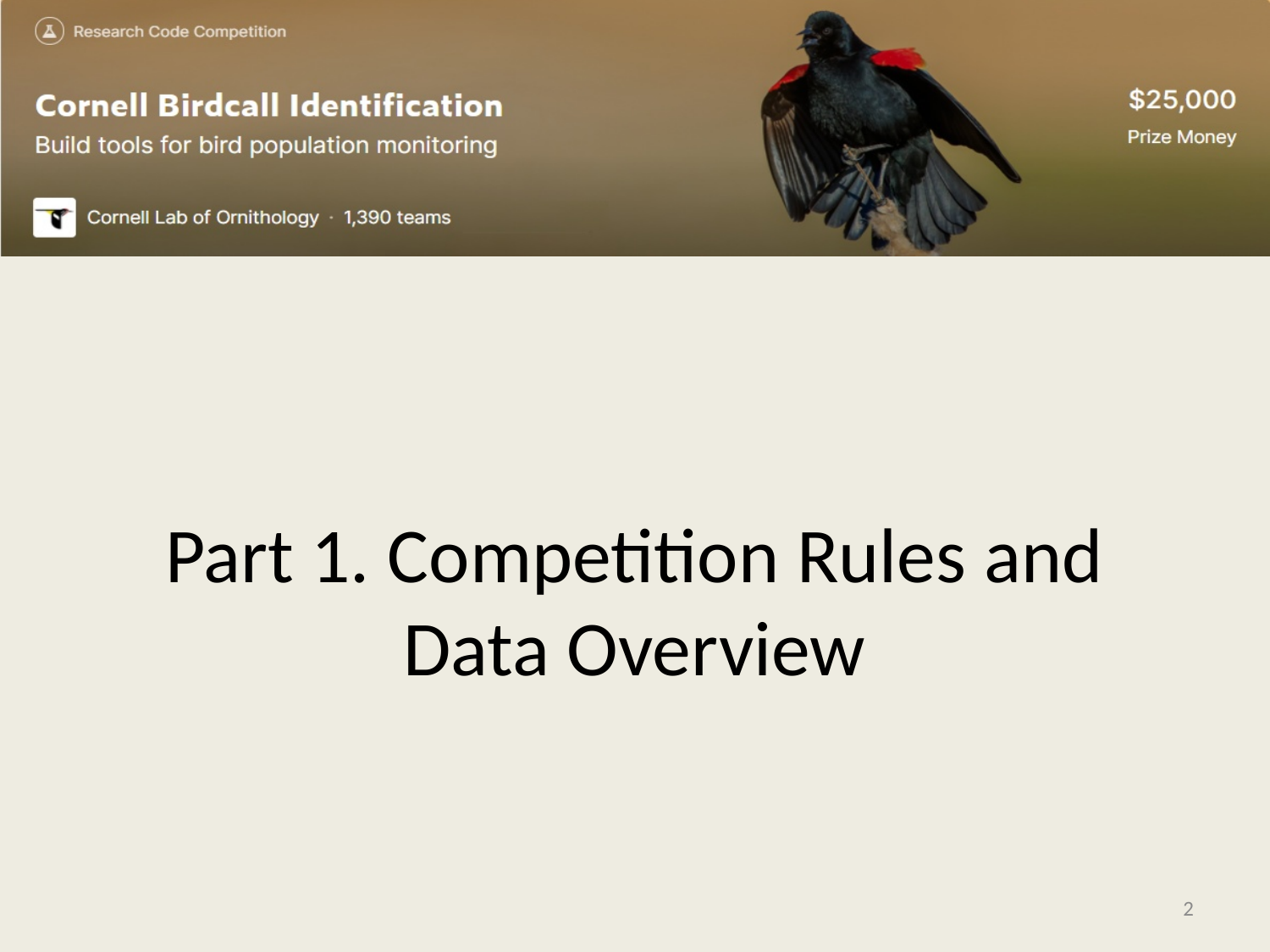

# Part 1. Competition Rules and Data Overview
2